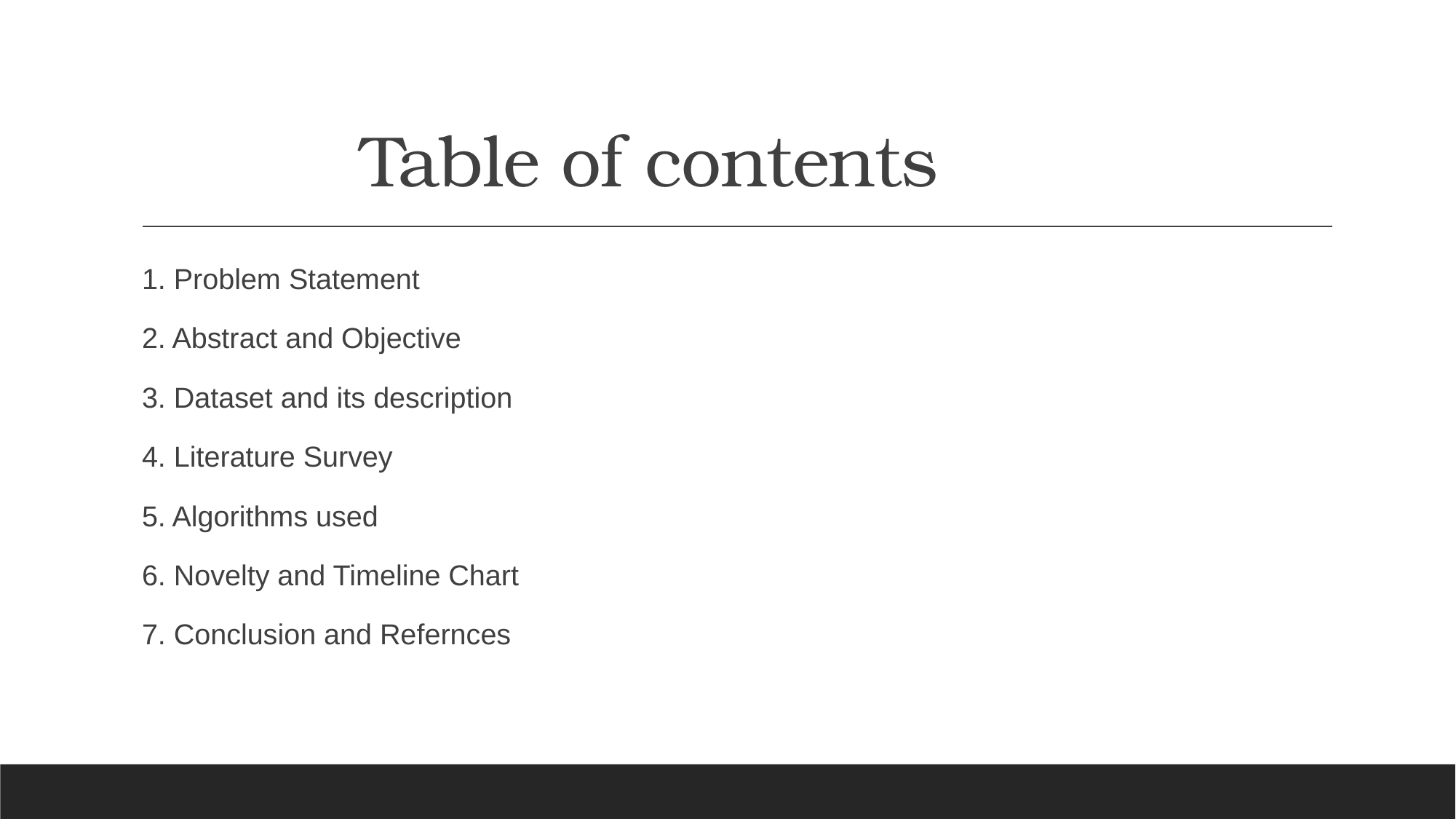

# Table of contents
1. Problem Statement
2. Abstract and Objective
3. Dataset and its description
4. Literature Survey
5. Algorithms used
6. Novelty and Timeline Chart
7. Conclusion and Refernces